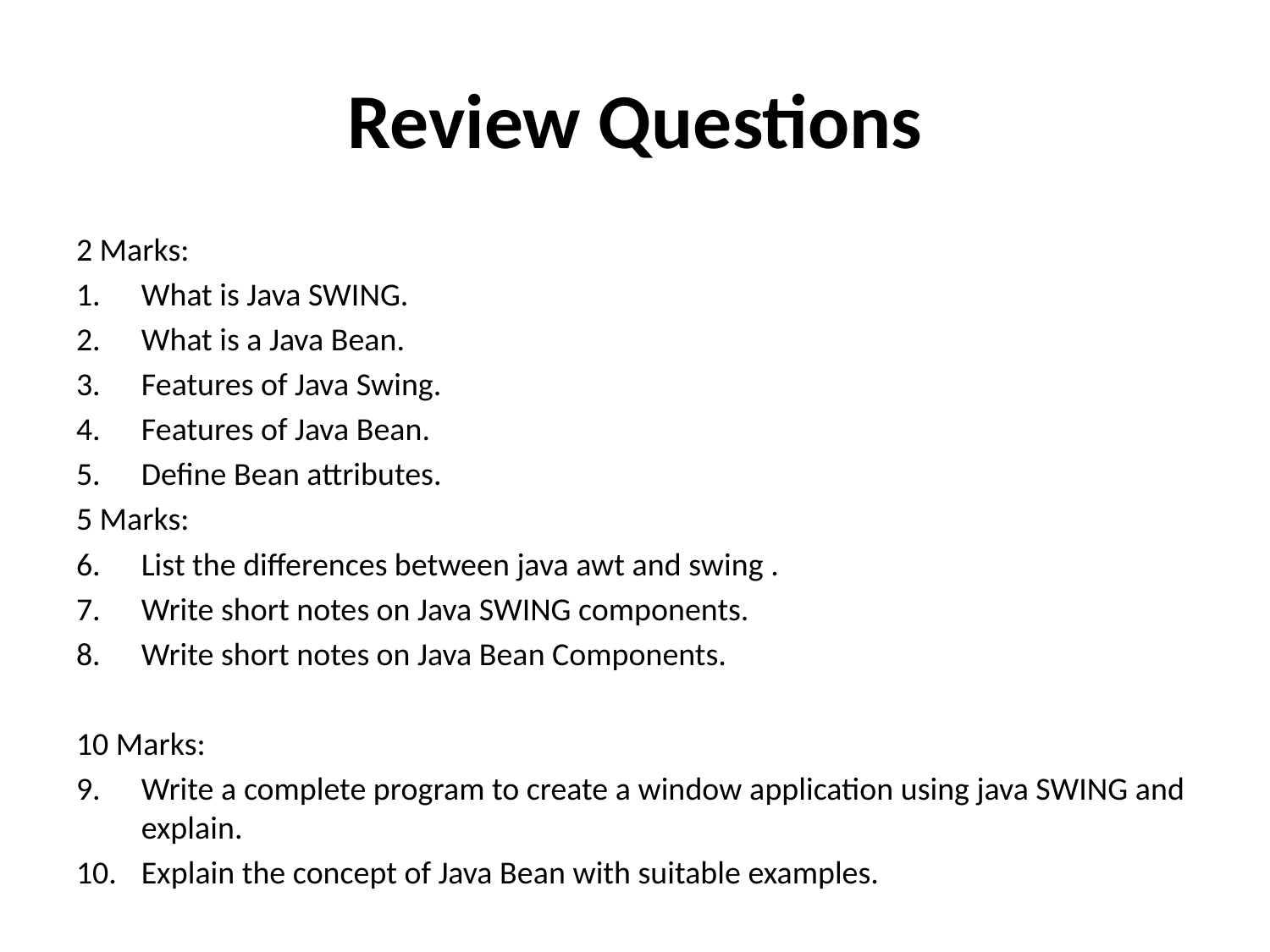

# Review Questions
2 Marks:
What is Java SWING.
What is a Java Bean.
Features of Java Swing.
Features of Java Bean.
Define Bean attributes.
5 Marks:
List the differences between java awt and swing .
Write short notes on Java SWING components.
Write short notes on Java Bean Components.

10 Marks:
Write a complete program to create a window application using java SWING and explain.
Explain the concept of Java Bean with suitable examples.